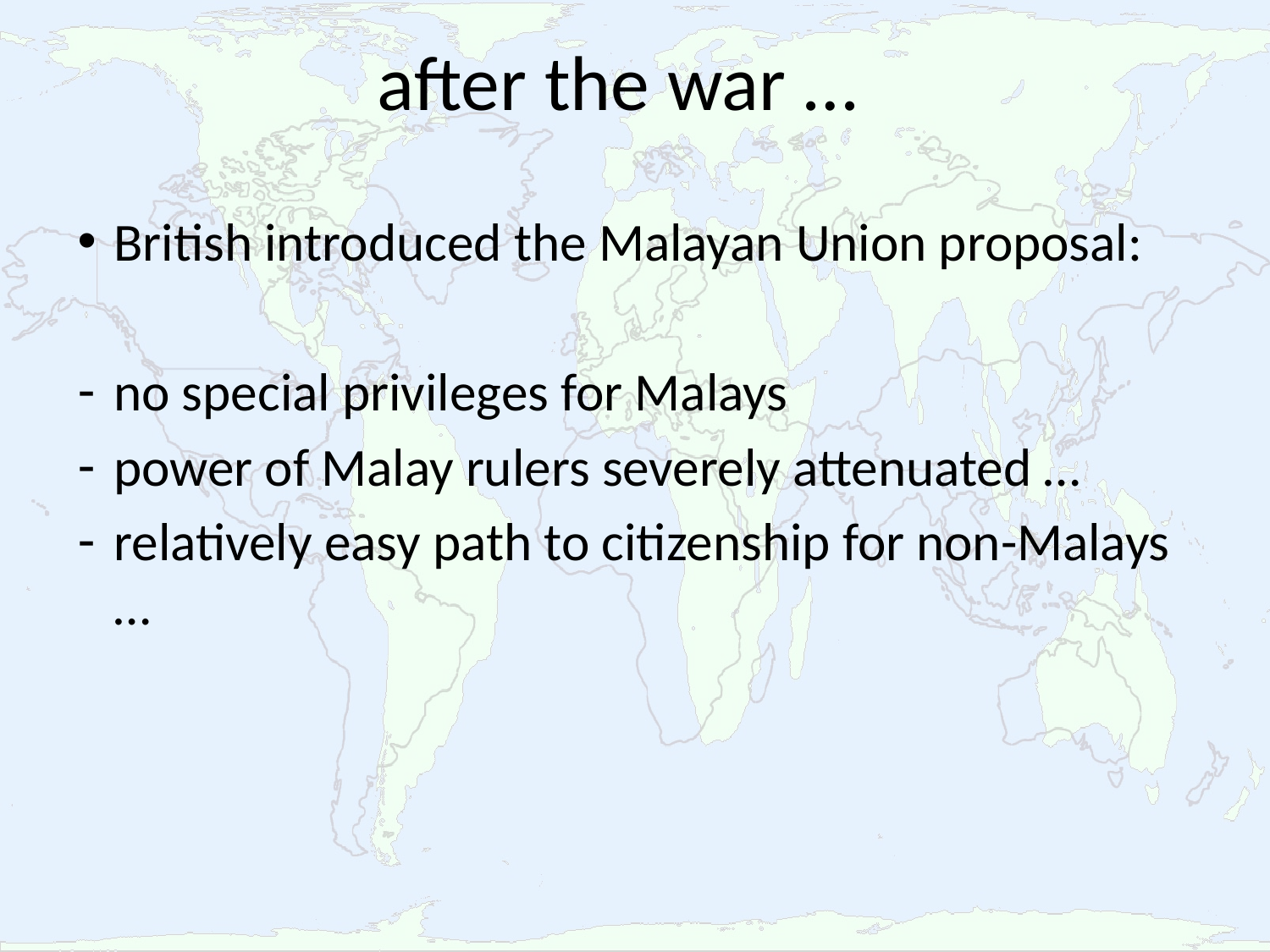

# after the war …

British introduced the Malayan Union proposal:

no special privileges for Malays
power of Malay rulers severely attenuated …
relatively easy path to citizenship for non-Malays …